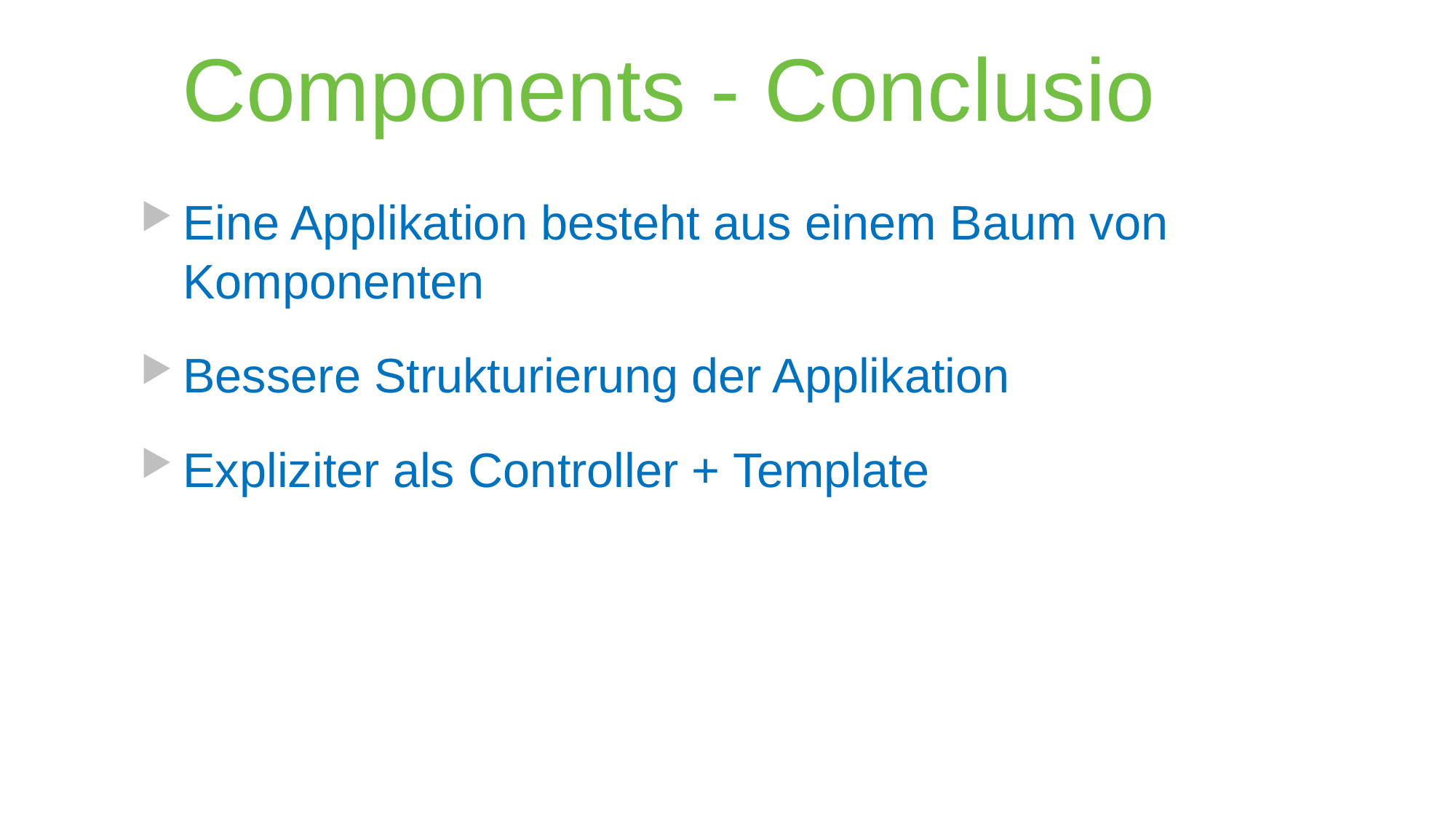

# Components - Conclusio
Eine Applikation besteht aus einem Baum von Komponenten
Bessere Strukturierung der Applikation
Expliziter als Controller + Template